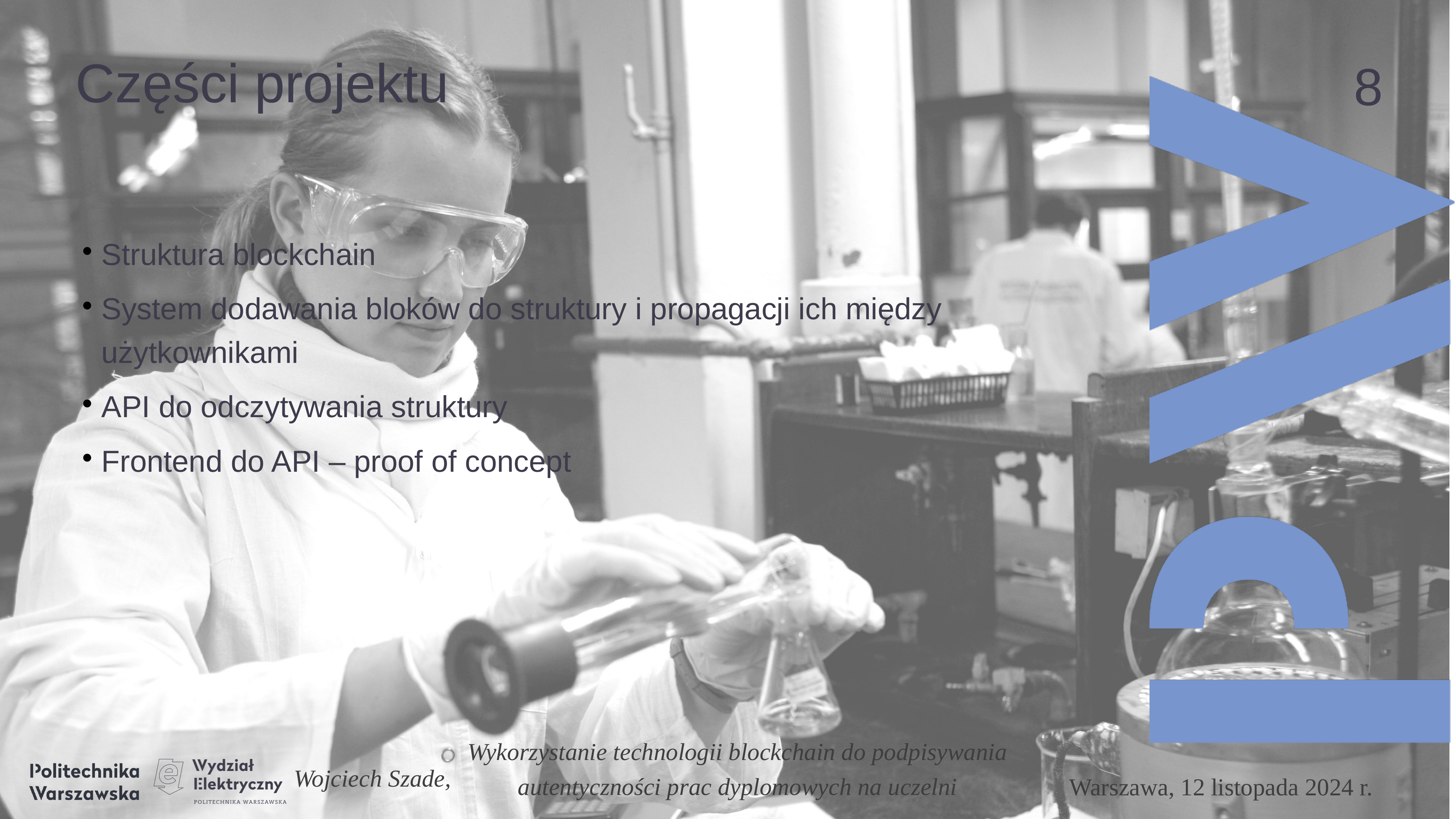

Części projektu
8
# Struktura blockchain
System dodawania bloków do struktury i propagacji ich między użytkownikami
API do odczytywania struktury
Frontend do API – proof of concept